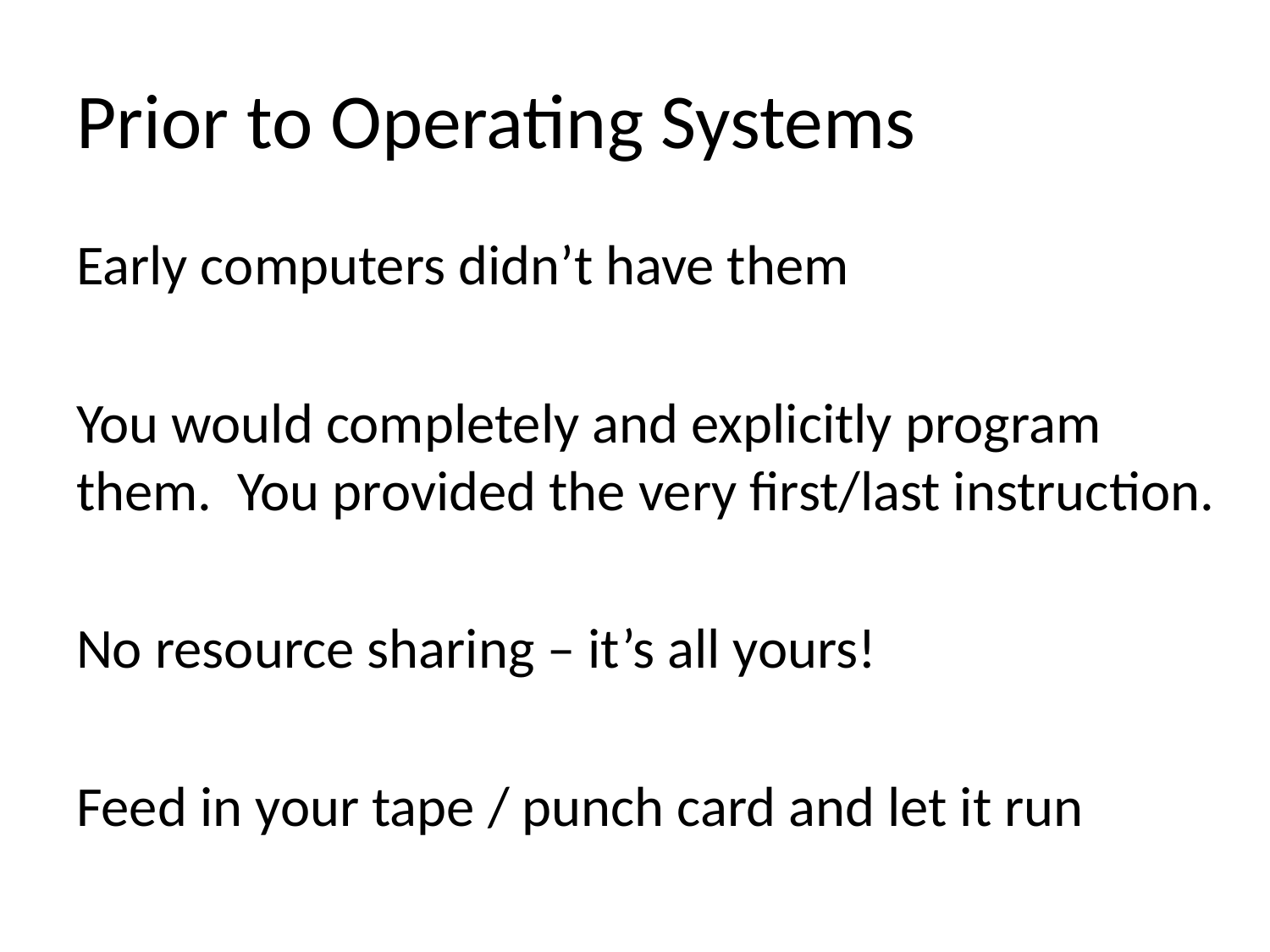

# Prior to Operating Systems
Early computers didn’t have them

You would completely and explicitly program them.  You provided the very first/last instruction.

No resource sharing – it’s all yours!

Feed in your tape / punch card and let it run